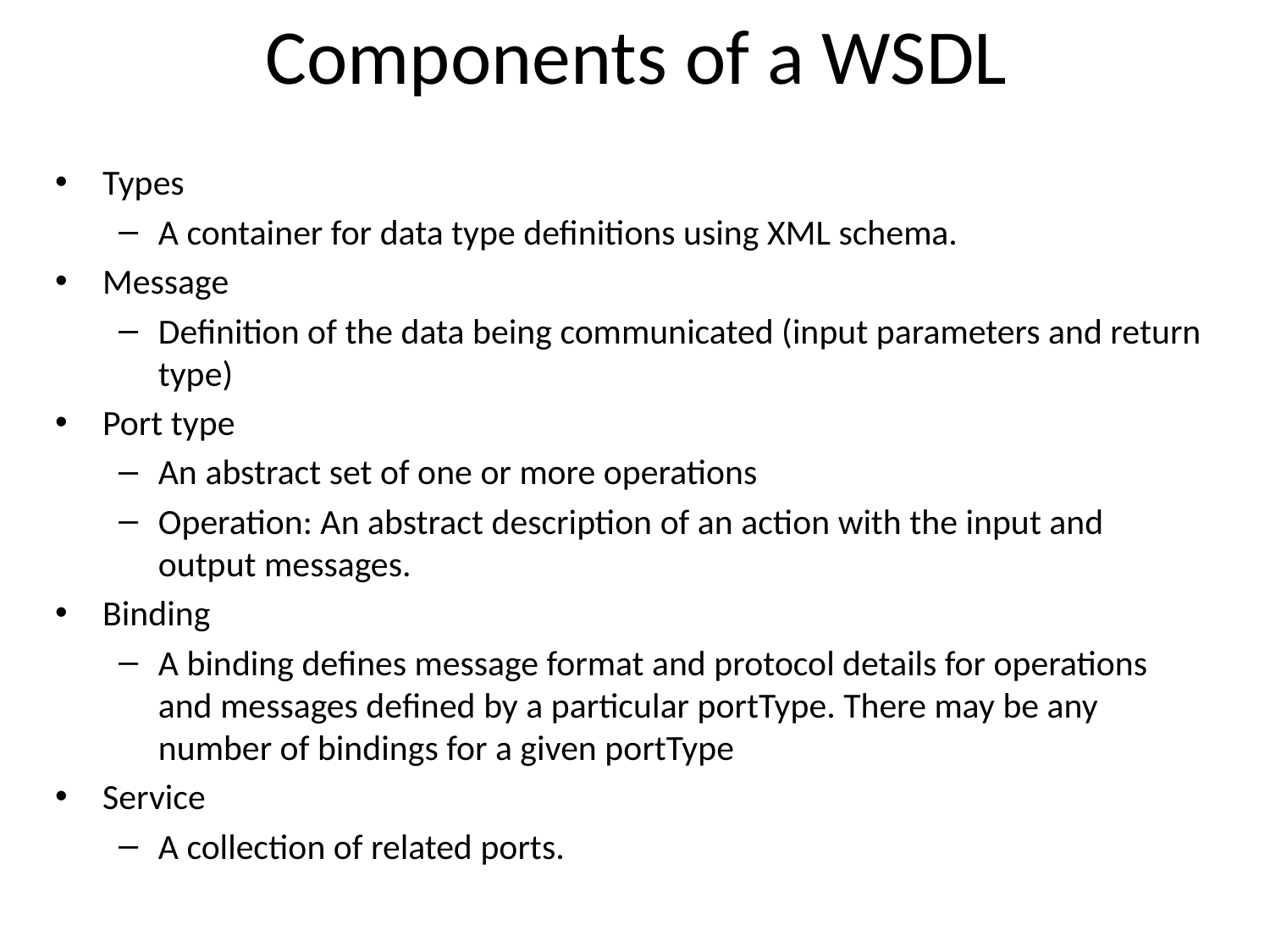

# Components of a WSDL
Types
A container for data type definitions using XML schema.
Message
Definition of the data being communicated (input parameters and return type)
Port type
An abstract set of one or more operations
Operation: An abstract description of an action with the input and output messages.
Binding
A binding defines message format and protocol details for operations and messages defined by a particular portType. There may be any number of bindings for a given portType
Service
A collection of related ports.